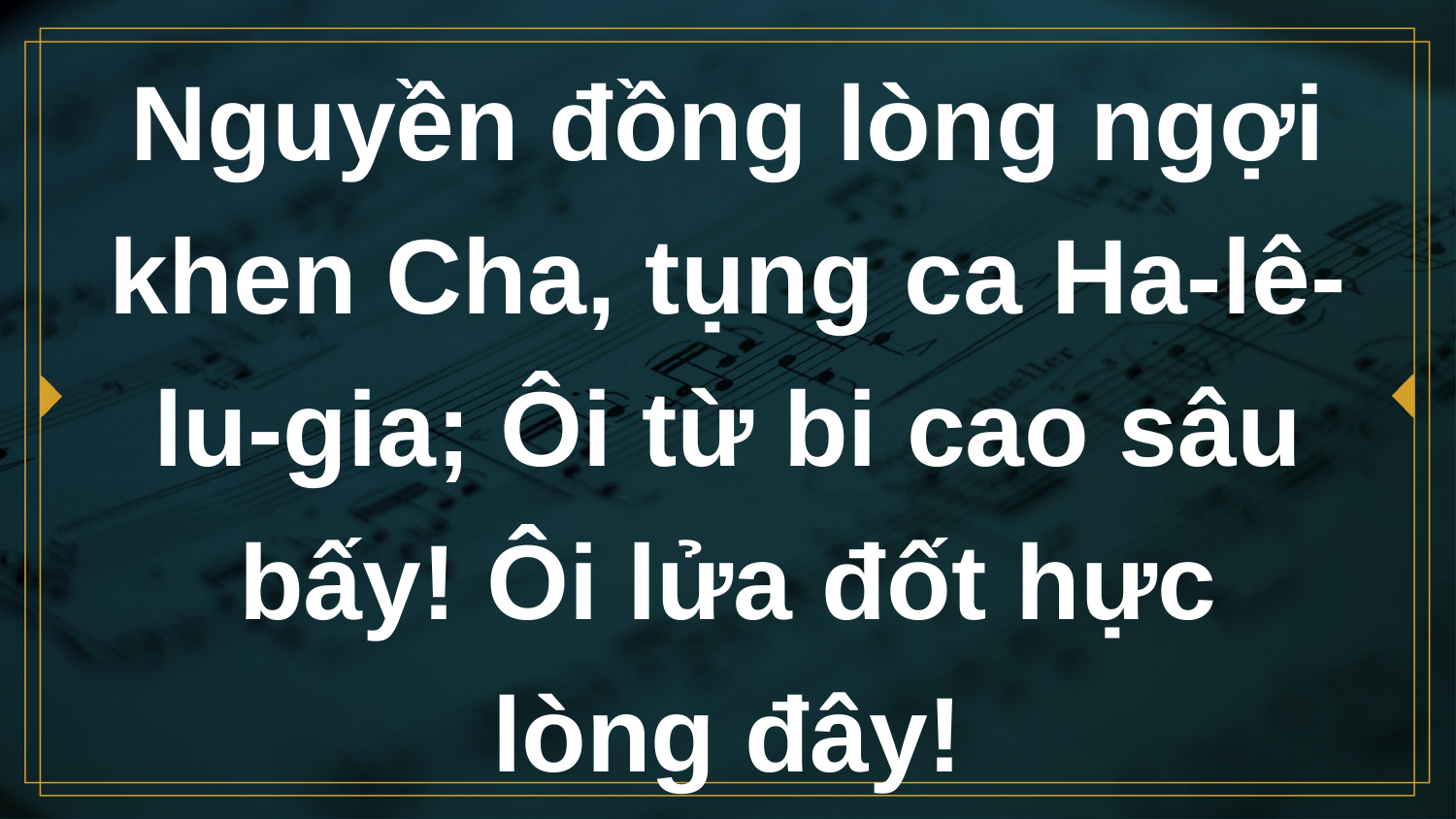

# Nguyền đồng lòng ngợi khen Cha, tụng ca Ha-lê-lu-gia; Ôi từ bi cao sâu bấy! Ôi lửa đốt hực lòng đây!